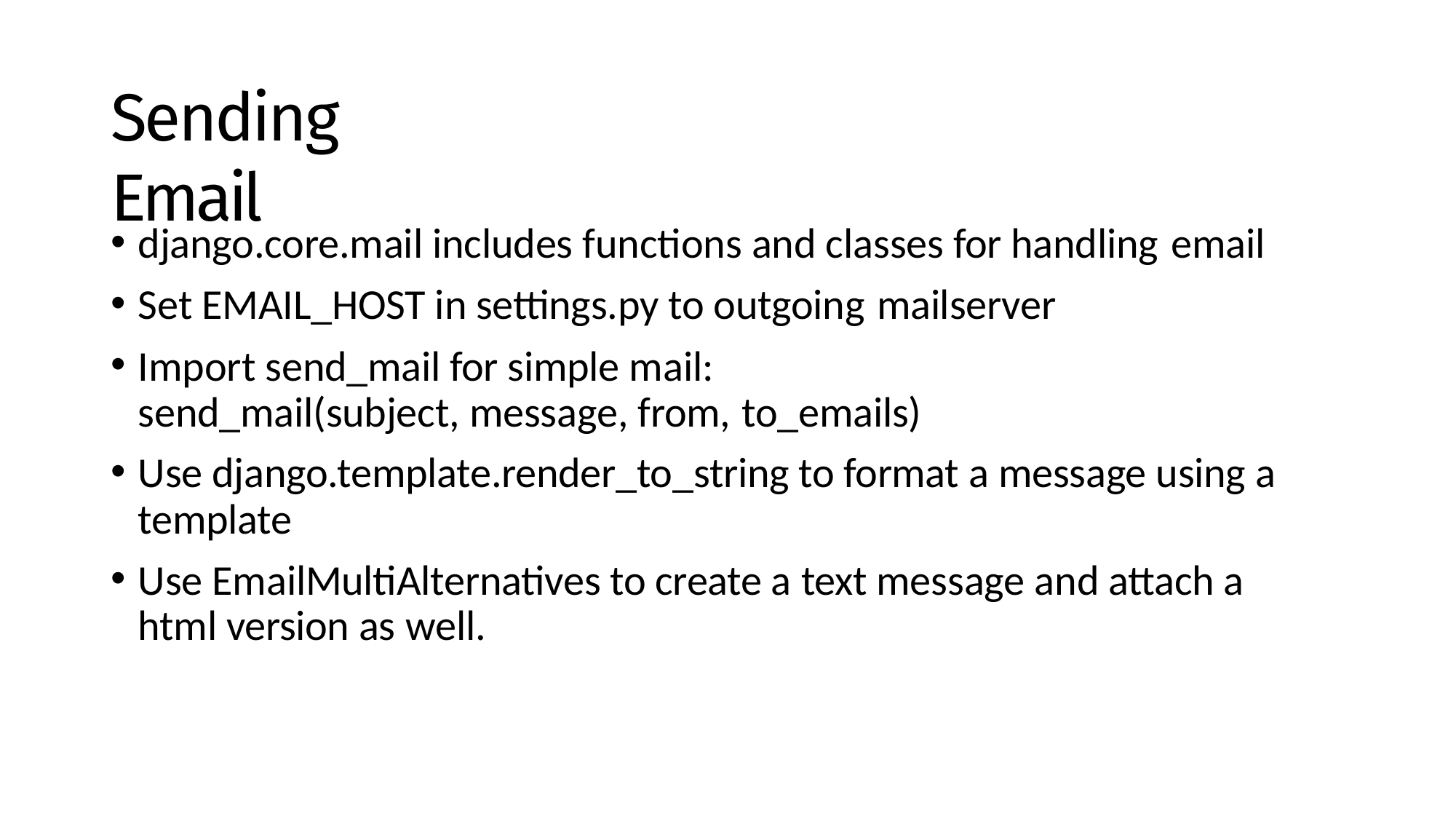

# Sending Email
django.core.mail includes functions and classes for handling email
Set EMAIL_HOST in settings.py to outgoing mailserver
Import send_mail for simple mail:  send_mail(subject, message, from, to_emails)
Use django.template.render_to_string to format a message using a  template
Use EmailMultiAlternatives to create a text message and attach a  html version as well.